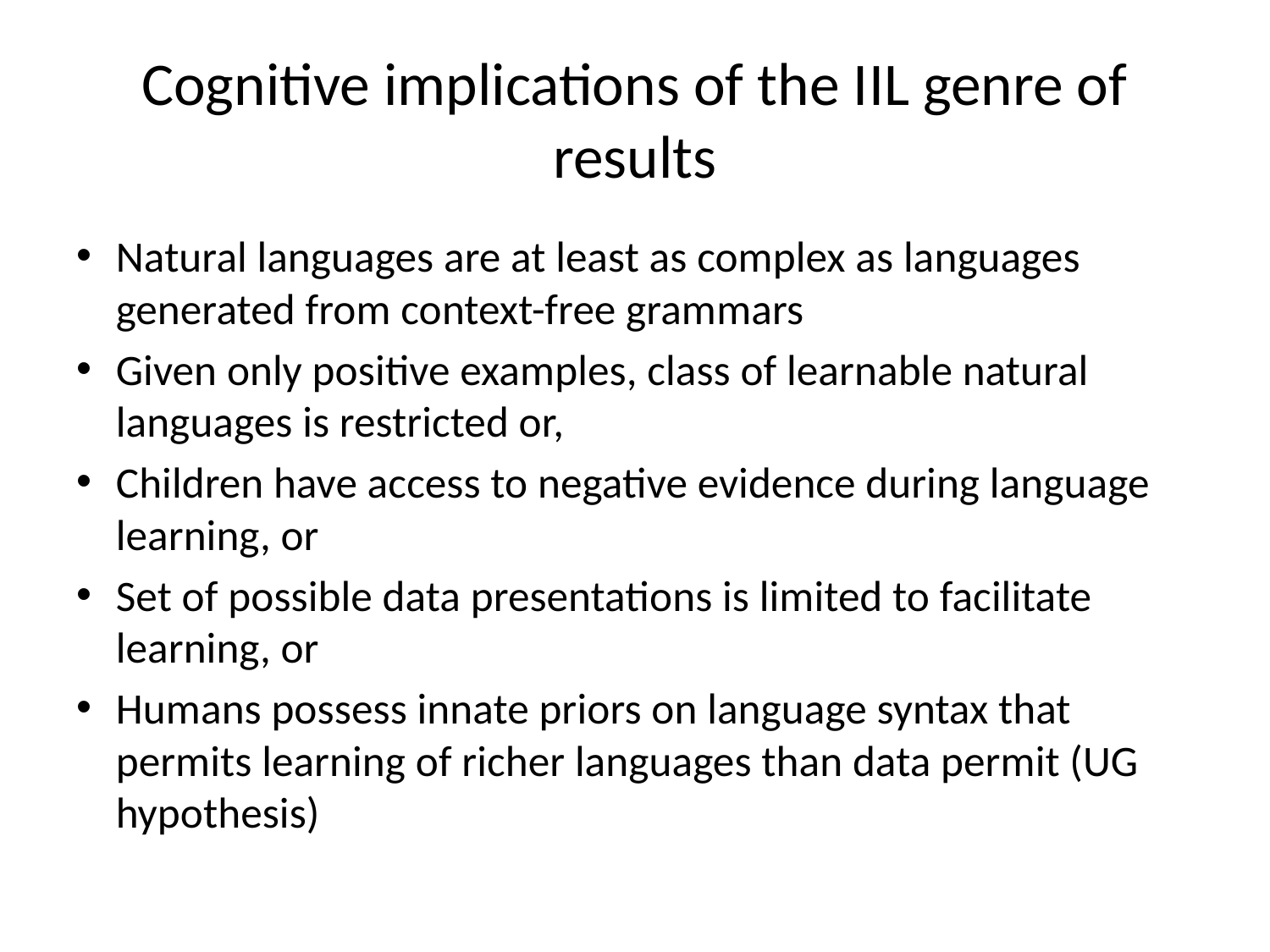

# Cognitive implications of the IIL genre of results
Natural languages are at least as complex as languages generated from context-free grammars
Given only positive examples, class of learnable natural languages is restricted or,
Children have access to negative evidence during language learning, or
Set of possible data presentations is limited to facilitate learning, or
Humans possess innate priors on language syntax that permits learning of richer languages than data permit (UG hypothesis)